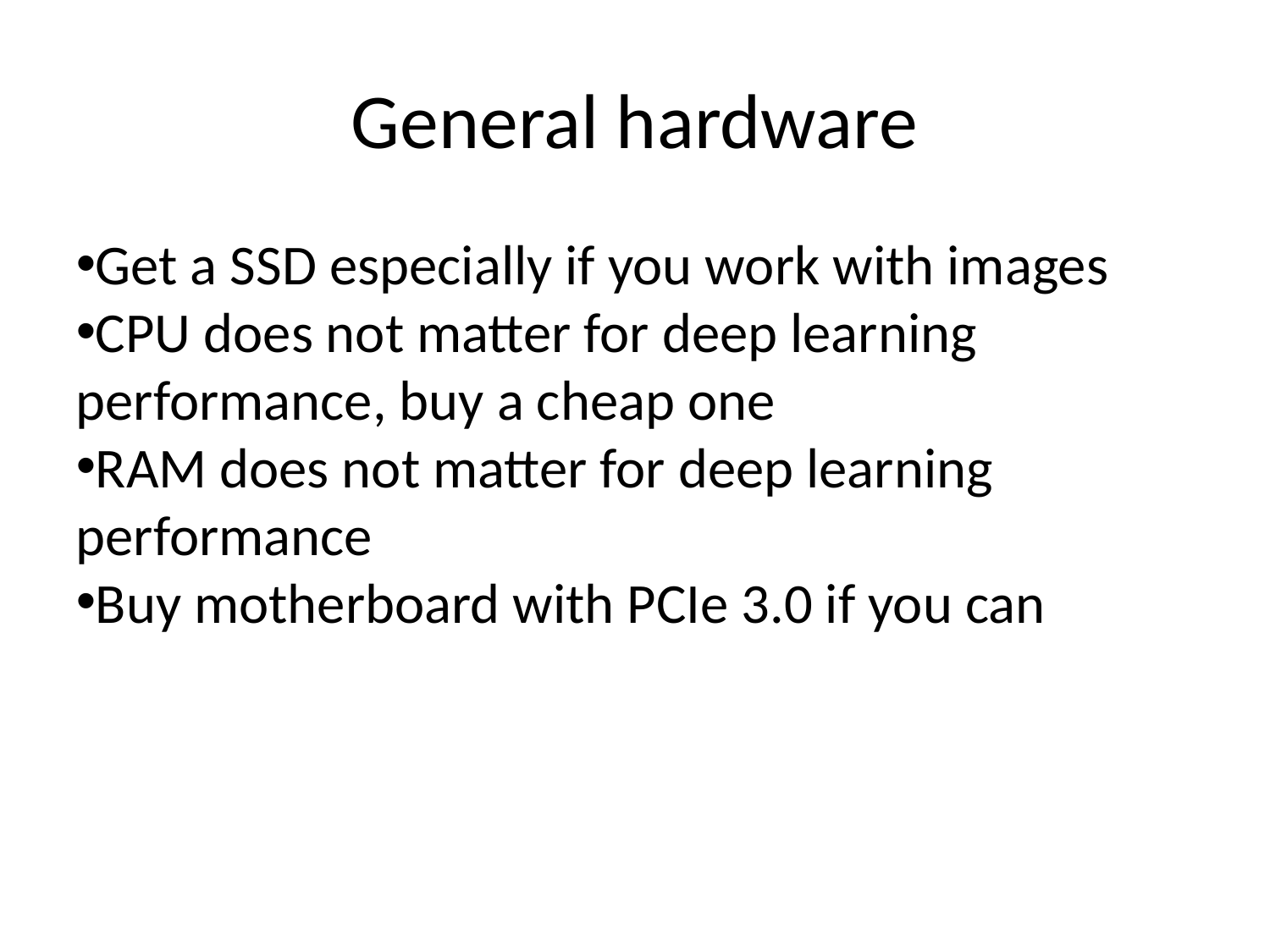

General hardware
Get a SSD especially if you work with images
CPU does not matter for deep learning performance, buy a cheap one
RAM does not matter for deep learning performance
Buy motherboard with PCIe 3.0 if you can